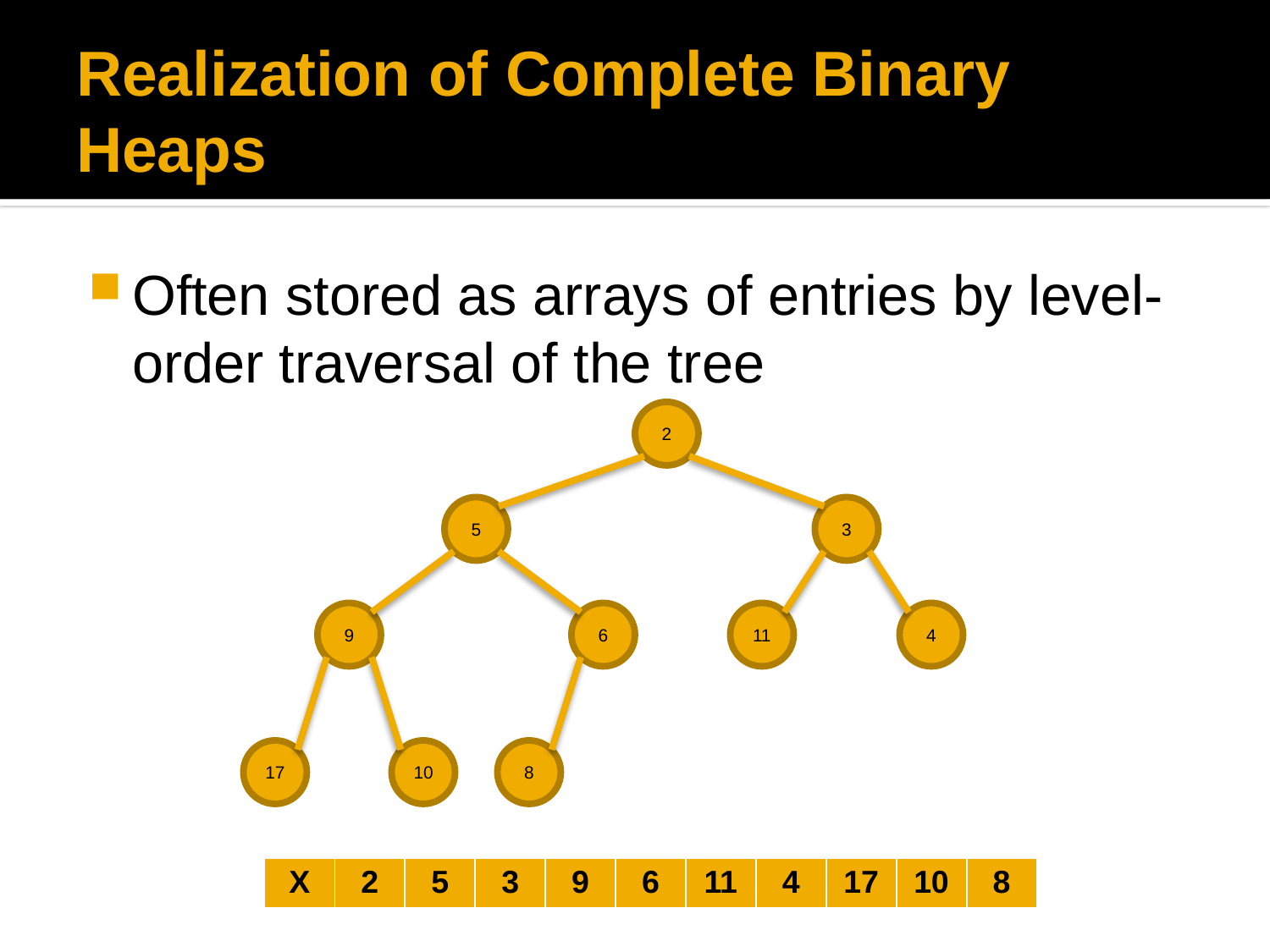

# Realization of Complete Binary Heaps
Often stored as arrays of entries by level-order traversal of the tree
2
5
3
9
6
11
4
17
10
8
| X | 2 | 5 | 3 | 9 | 6 | 11 | 4 | 17 | 10 | 8 |
| --- | --- | --- | --- | --- | --- | --- | --- | --- | --- | --- |